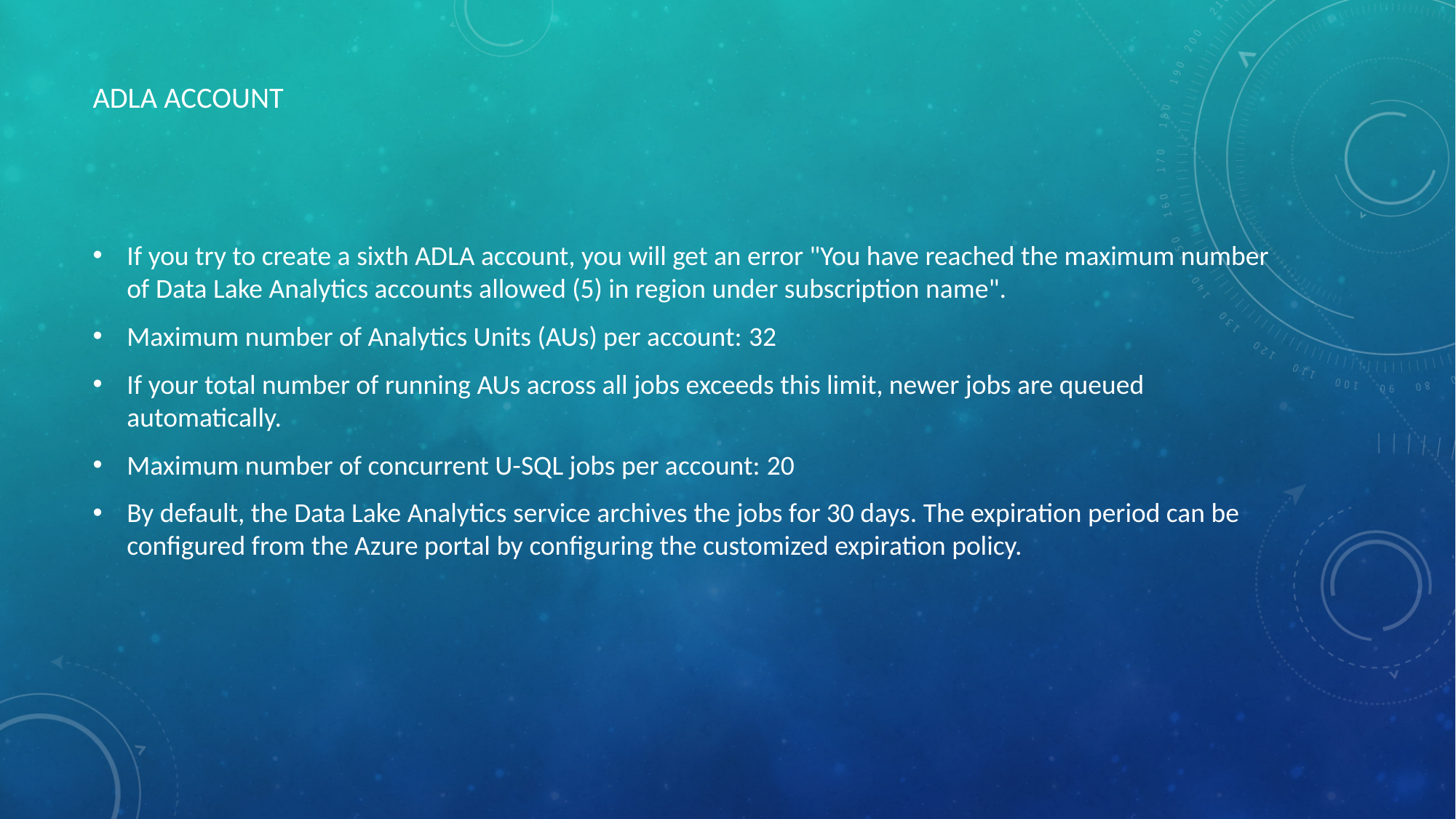

# ADLA account
If you try to create a sixth ADLA account, you will get an error "You have reached the maximum number of Data Lake Analytics accounts allowed (5) in region under subscription name".
Maximum number of Analytics Units (AUs) per account: 32
If your total number of running AUs across all jobs exceeds this limit, newer jobs are queued automatically.
Maximum number of concurrent U-SQL jobs per account: 20
By default, the Data Lake Analytics service archives the jobs for 30 days. The expiration period can be configured from the Azure portal by configuring the customized expiration policy.